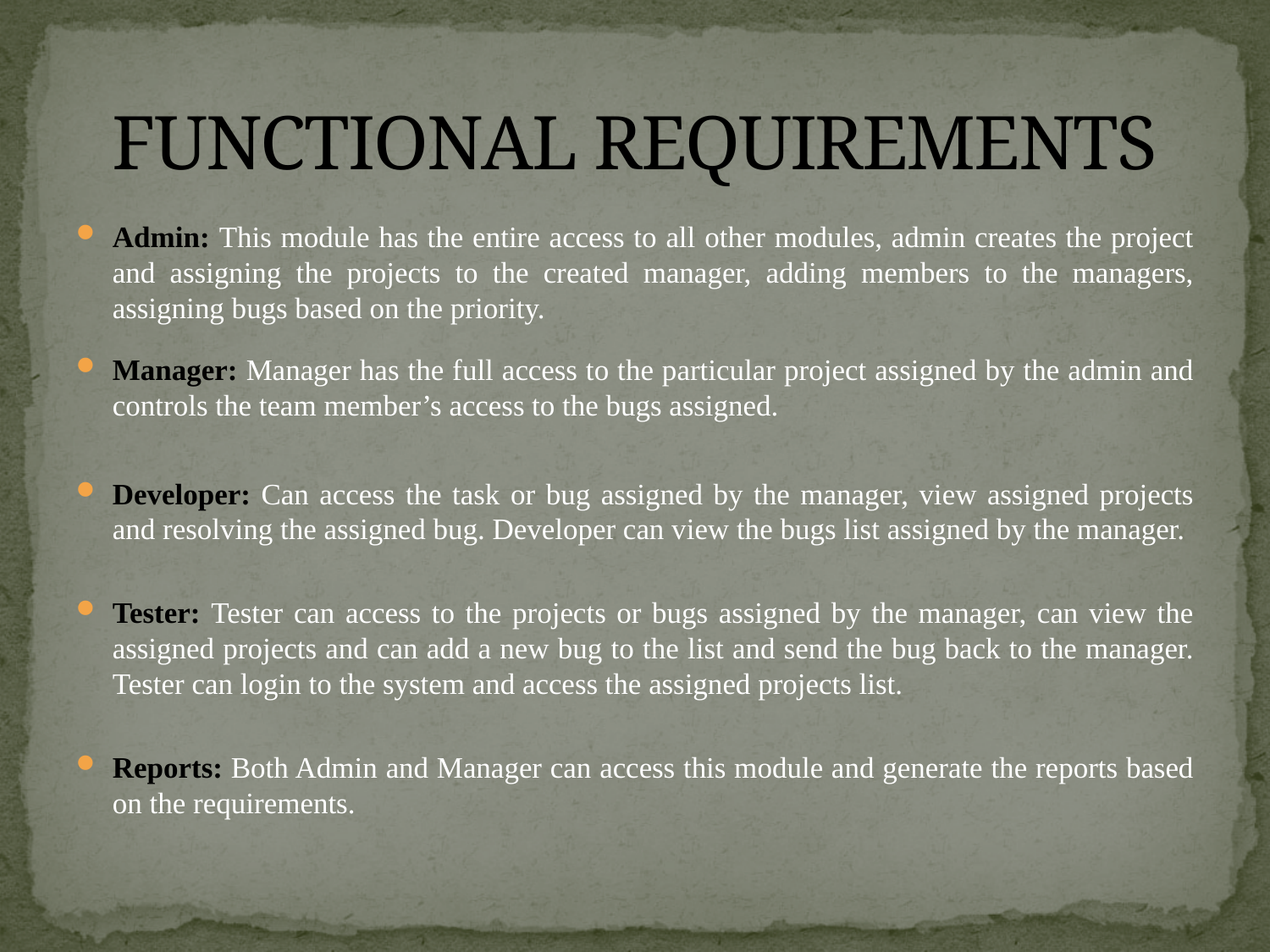

# FUNCTIONAL REQUIREMENTS
Admin: This module has the entire access to all other modules, admin creates the project and assigning the projects to the created manager, adding members to the managers, assigning bugs based on the priority.

Manager: Manager has the full access to the particular project assigned by the admin and controls the team member’s access to the bugs assigned.

Developer: Can access the task or bug assigned by the manager, view assigned projects and resolving the assigned bug. Developer can view the bugs list assigned by the manager.

Tester: Tester can access to the projects or bugs assigned by the manager, can view the assigned projects and can add a new bug to the list and send the bug back to the manager. Tester can login to the system and access the assigned projects list.

Reports: Both Admin and Manager can access this module and generate the reports based on the requirements.